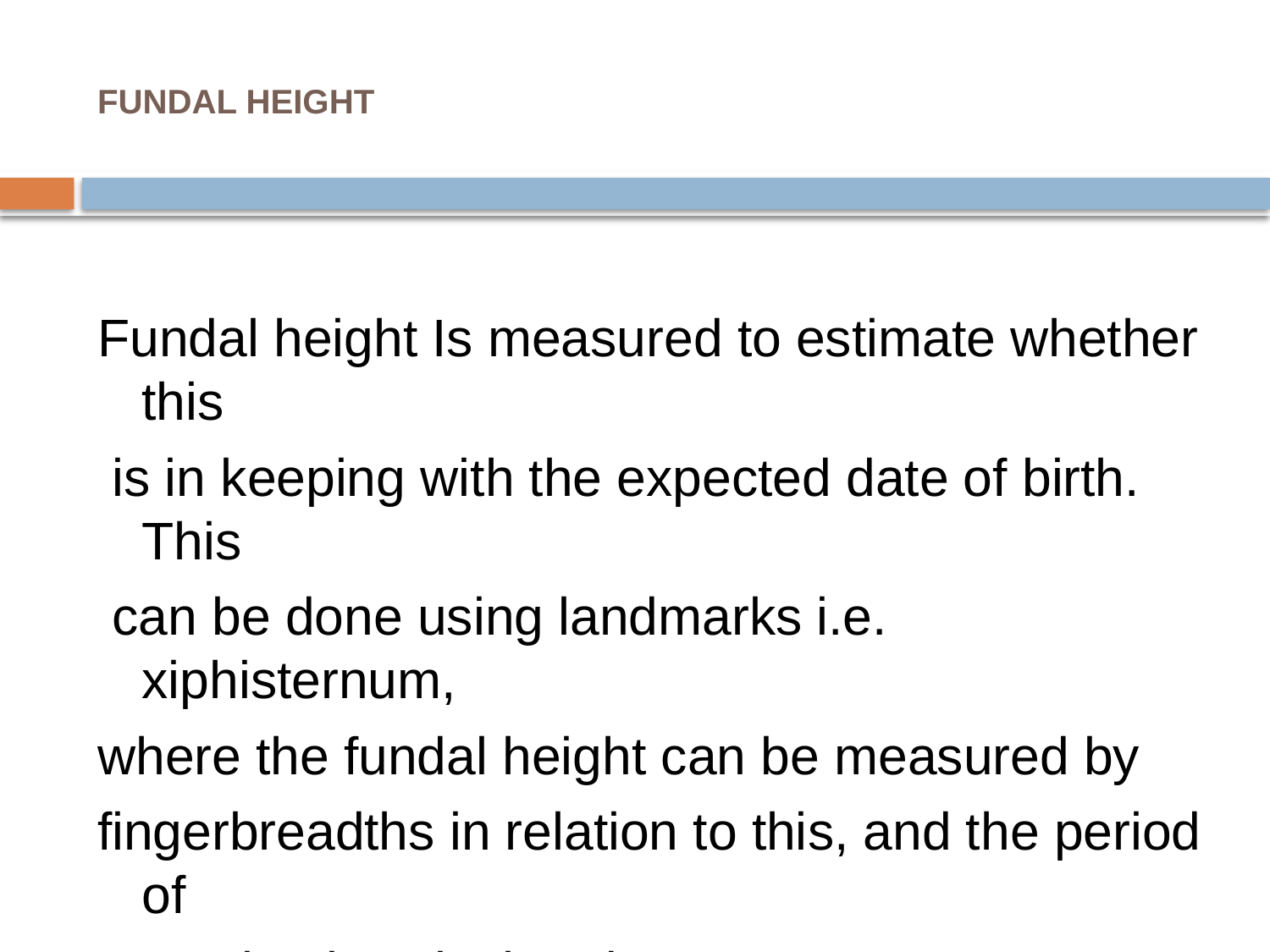

# FUNDAL HEIGHT

Fundal height Is measured to estimate whether this
 is in keeping with the expected date of birth. This
 can be done using landmarks i.e. xiphisternum,
where the fundal height can be measured by
fingerbreadths in relation to this, and the period of
gestation is calculated.